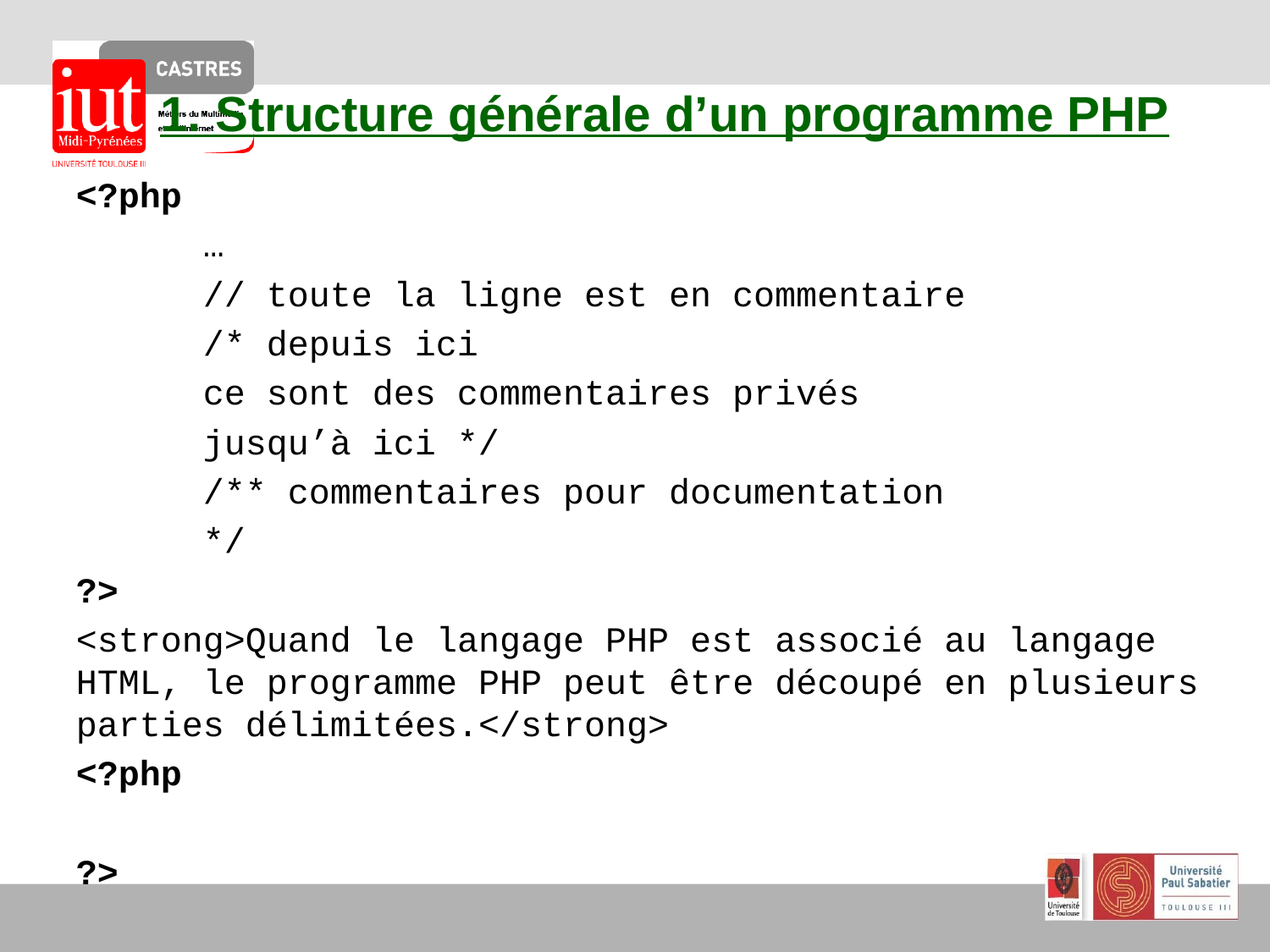

# 1. Structure générale d’un programme PHP
<?php
	…
	// toute la ligne est en commentaire
	/* depuis ici
	ce sont des commentaires privés
	jusqu’à ici */
	/** commentaires pour documentation
	*/
?>
<strong>Quand le langage PHP est associé au langage HTML, le programme PHP peut être découpé en plusieurs parties délimitées.</strong>
<?php

?>